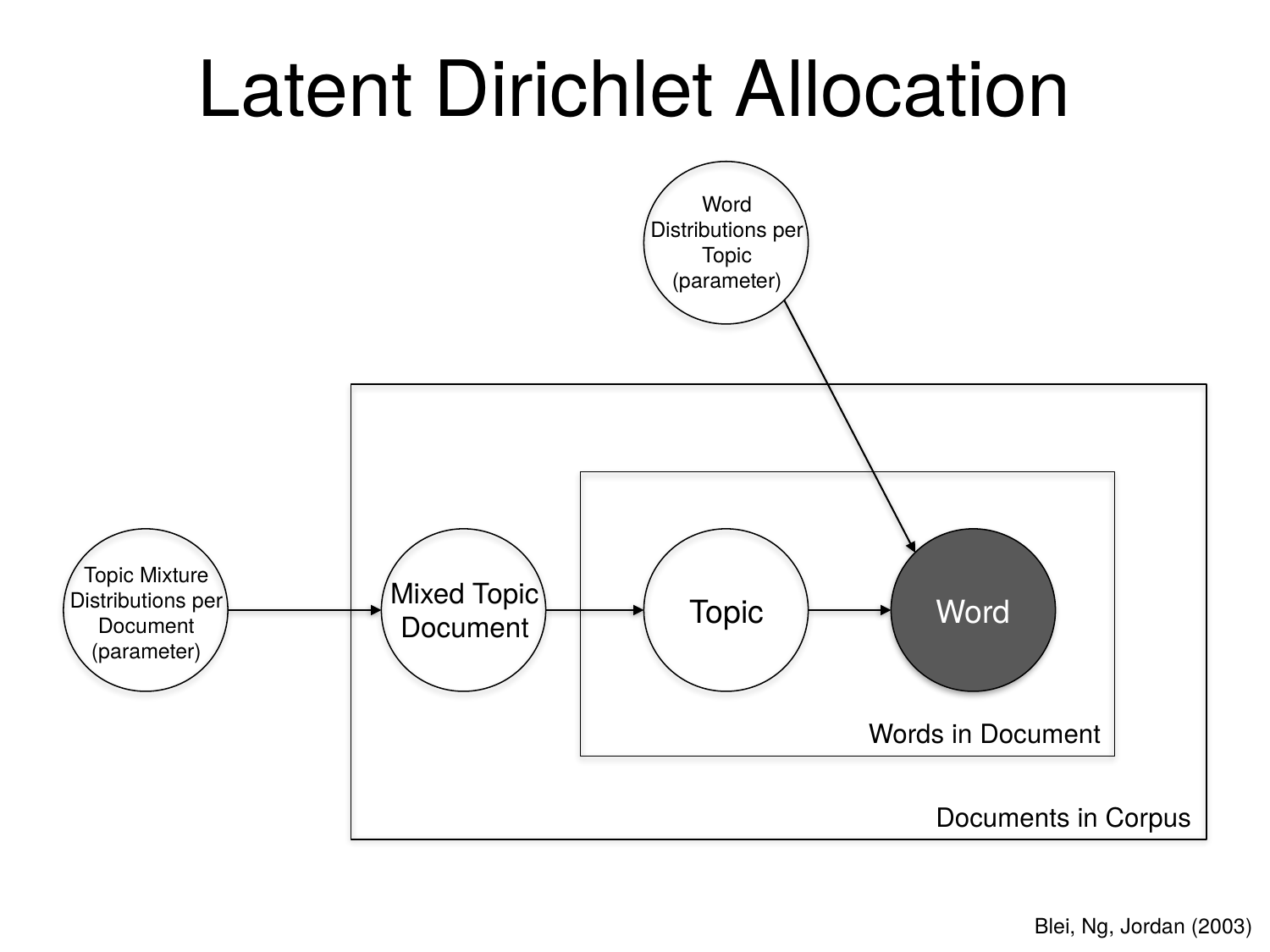

# Latent Dirichlet Allocation

Word
Distributions per
Topic
(parameter)

Word
Topic Mixture
Distributions per
Document
(parameter)
Mixed Topic
Document
Topic
Words in Document
Documents in Corpus
Blei, Ng, Jordan (2003)